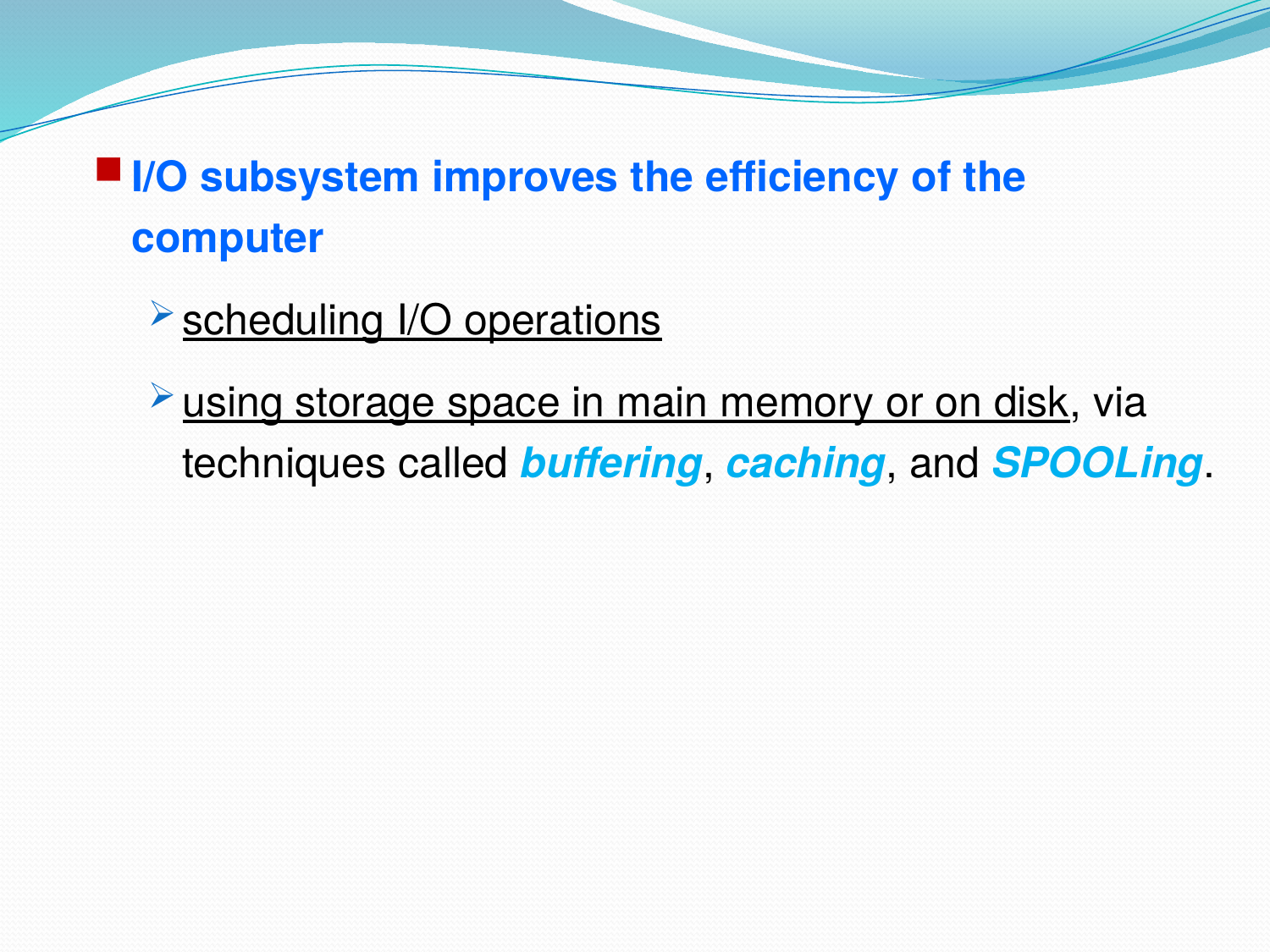

I/O subsystem improves the efficiency of the computer
scheduling I/O operations
using storage space in main memory or on disk, via techniques called buffering, caching, and SPOOLing.